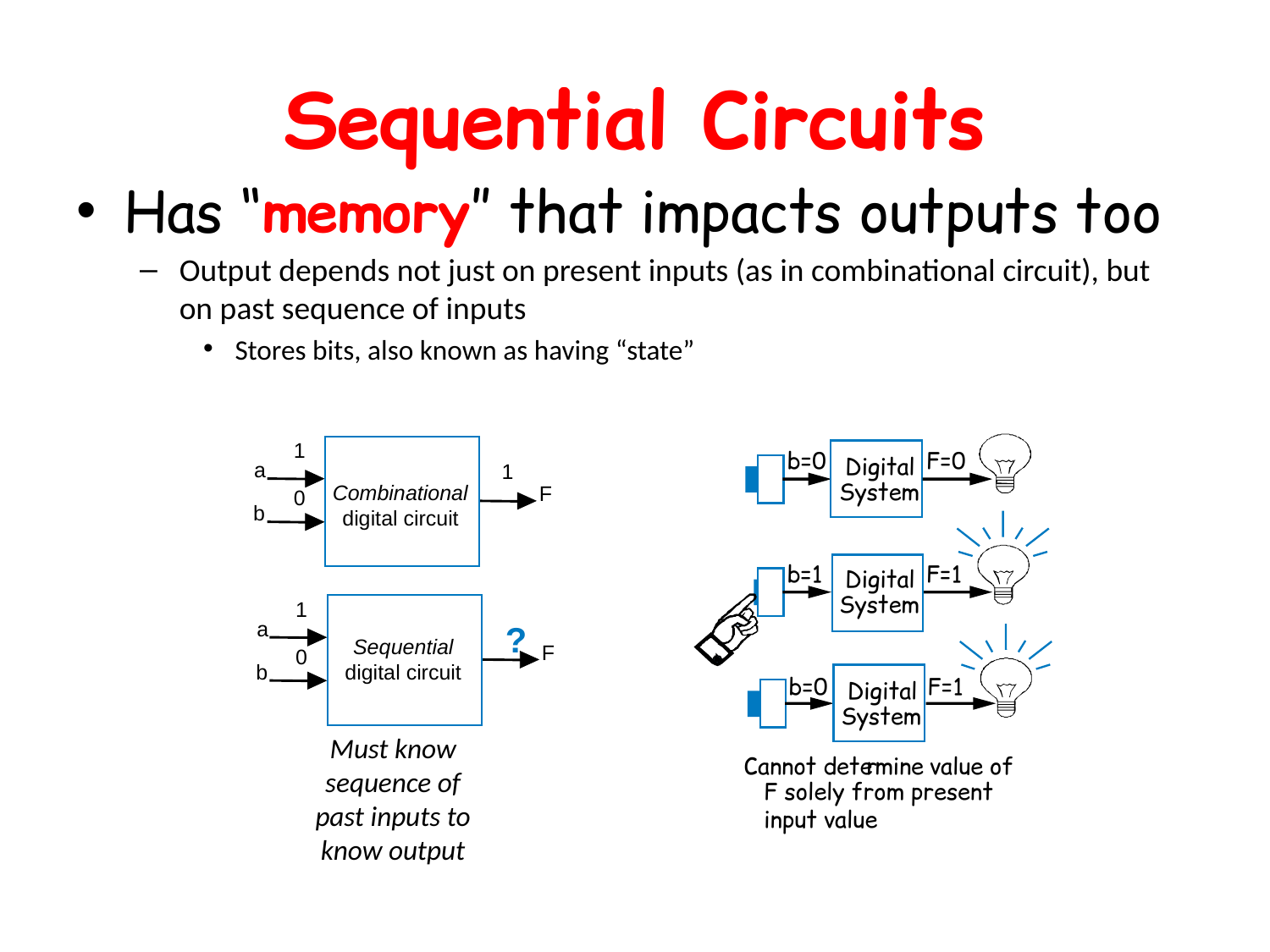

# Sequential Circuits
Has “memory” that impacts outputs too
Output depends not just on present inputs (as in combinational circuit), but on past sequence of inputs
Stores bits, also known as having “state”

b=0
F=0
Digital

System

1
a
1

Combinational
digital circuit
F
0

b

b=1
F=1
Digital

System

1
a
?

b=0
F=1
Digital

System

Cannot dete
r
mine
v
alue of
F solely from present
input value

Sequential
digital circuit

F
0

b

Must know sequence of past inputs to know output